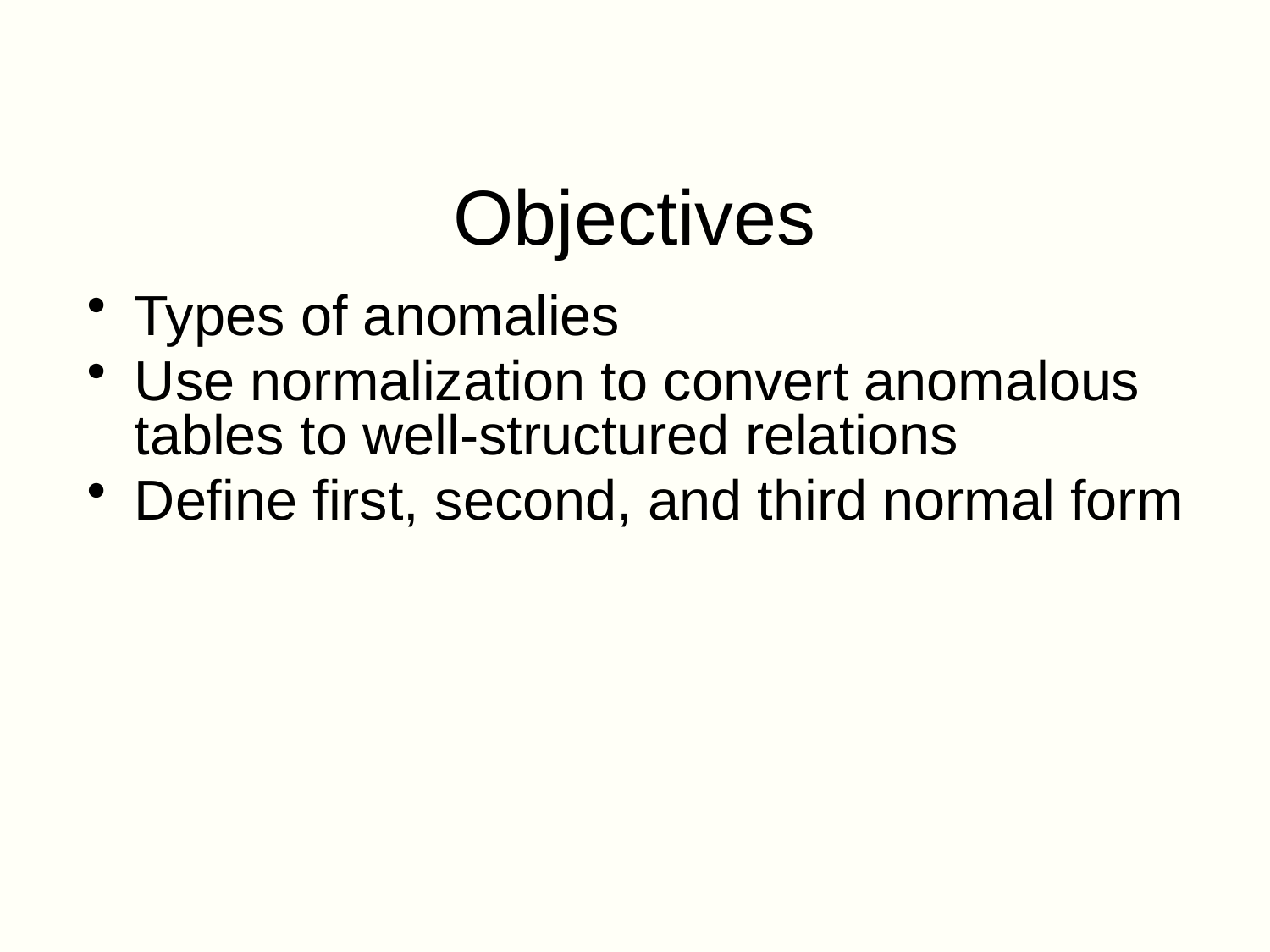

# Objectives
Types of anomalies
Use normalization to convert anomalous tables to well-structured relations
Define first, second, and third normal form